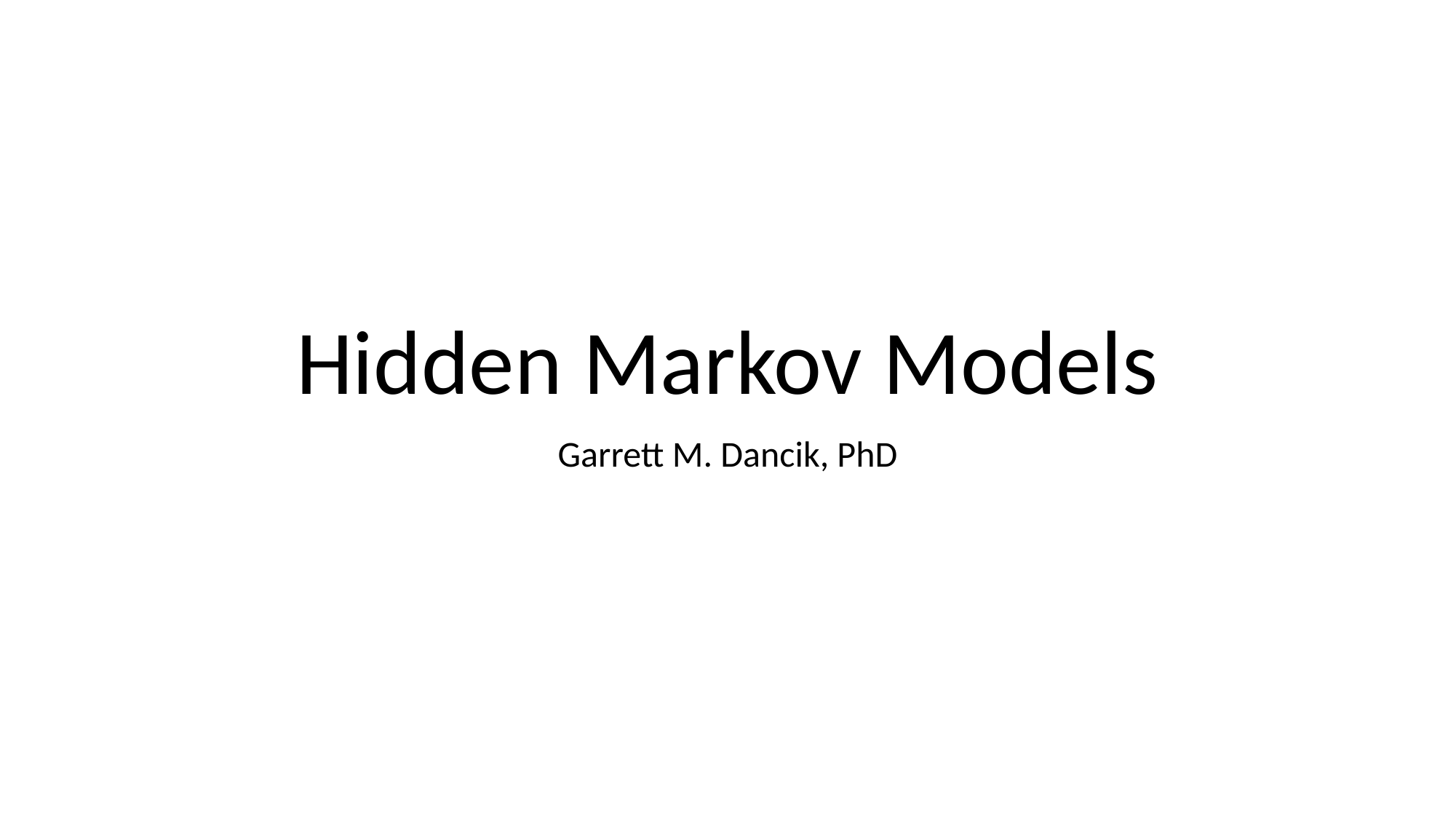

# Hidden Markov Models
Garrett M. Dancik, PhD